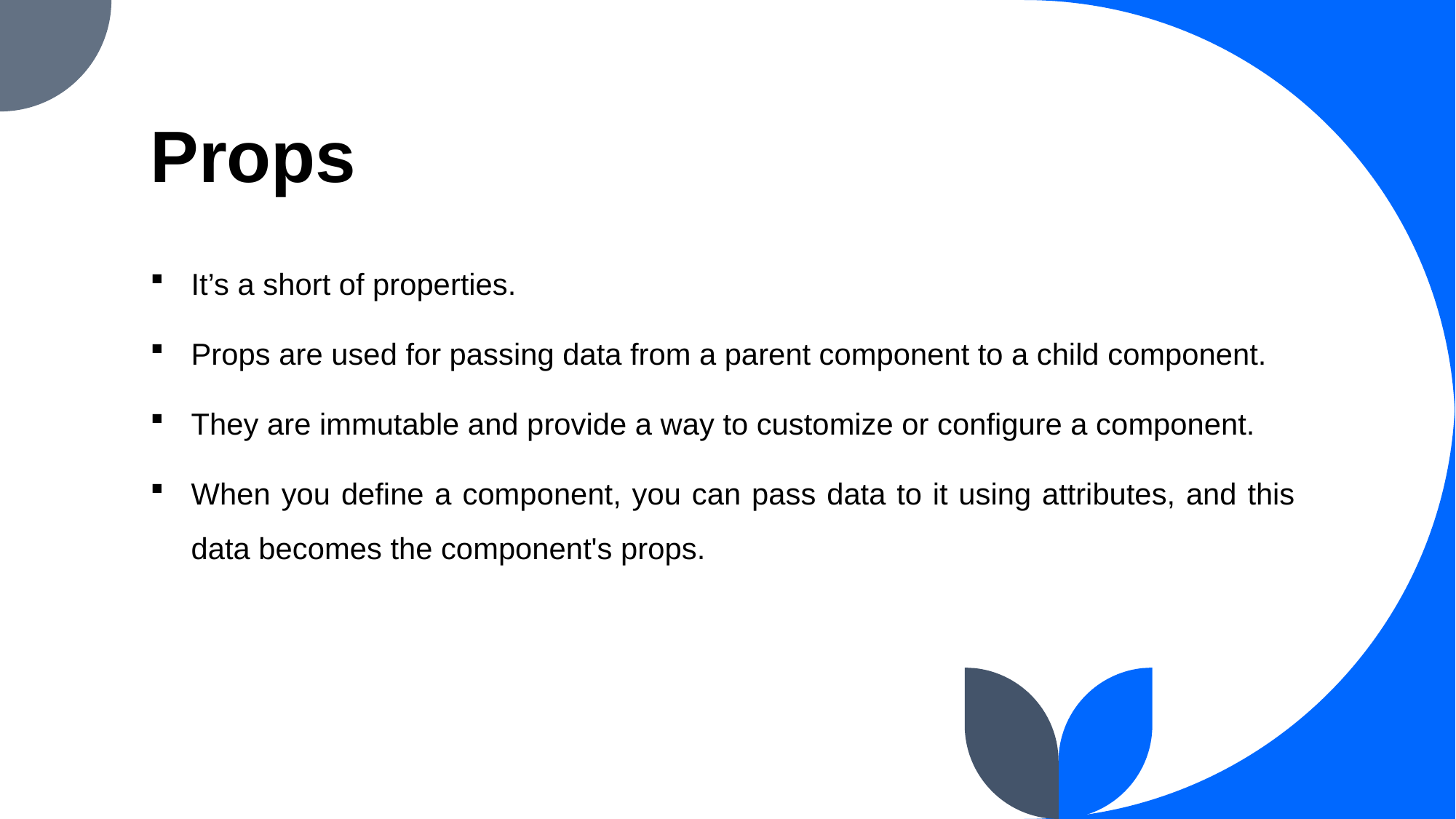

# Props
It’s a short of properties.
Props are used for passing data from a parent component to a child component.
They are immutable and provide a way to customize or configure a component.
When you define a component, you can pass data to it using attributes, and this data becomes the component's props.